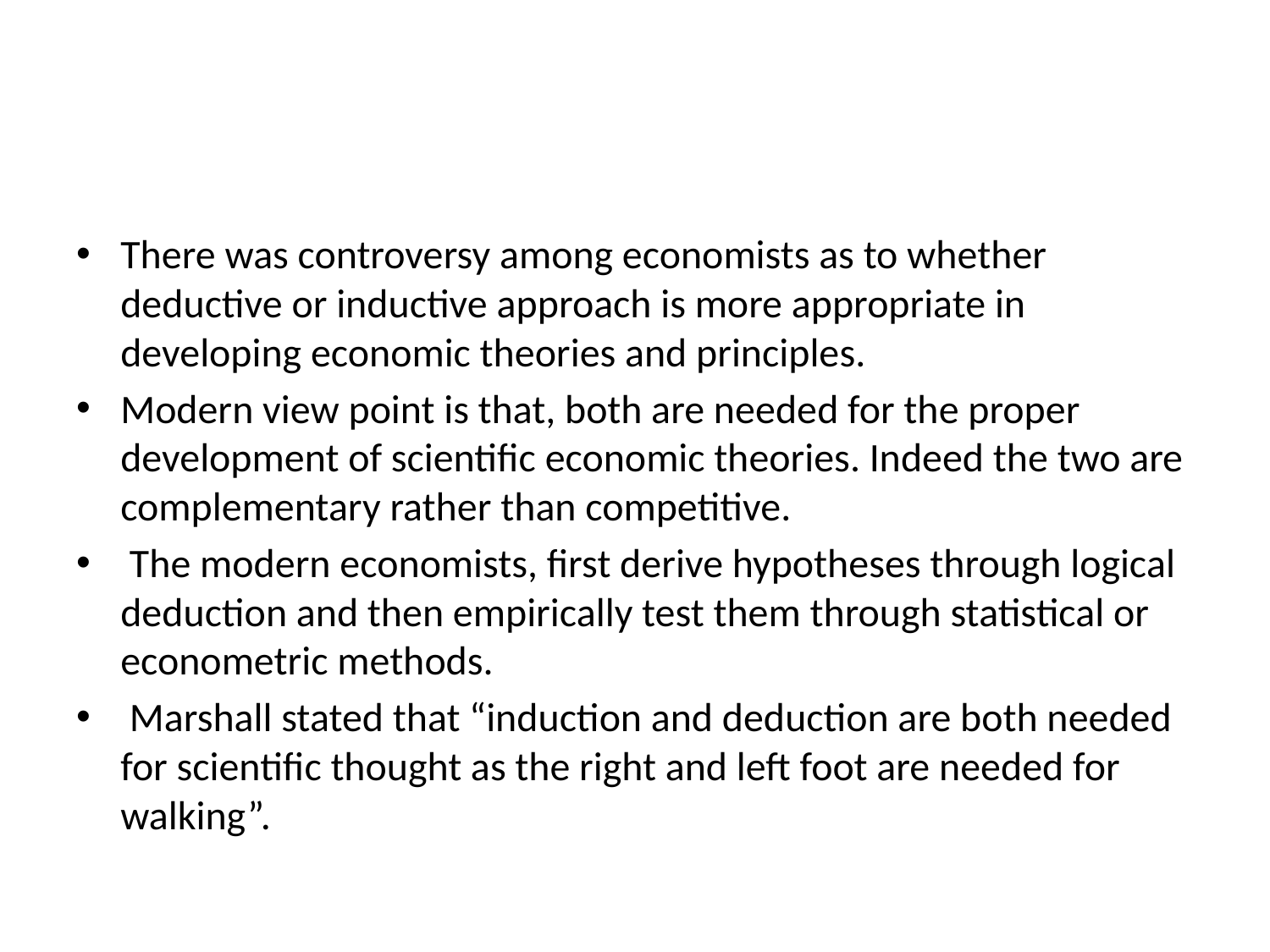

#
There was controversy among economists as to whether deductive or inductive approach is more appropriate in developing economic theories and principles.
Modern view point is that, both are needed for the proper development of scientific economic theories. Indeed the two are complementary rather than competitive.
 The modern economists, first derive hypotheses through logical deduction and then empirically test them through statistical or econometric methods.
 Marshall stated that “induction and deduction are both needed for scientific thought as the right and left foot are needed for walking”.